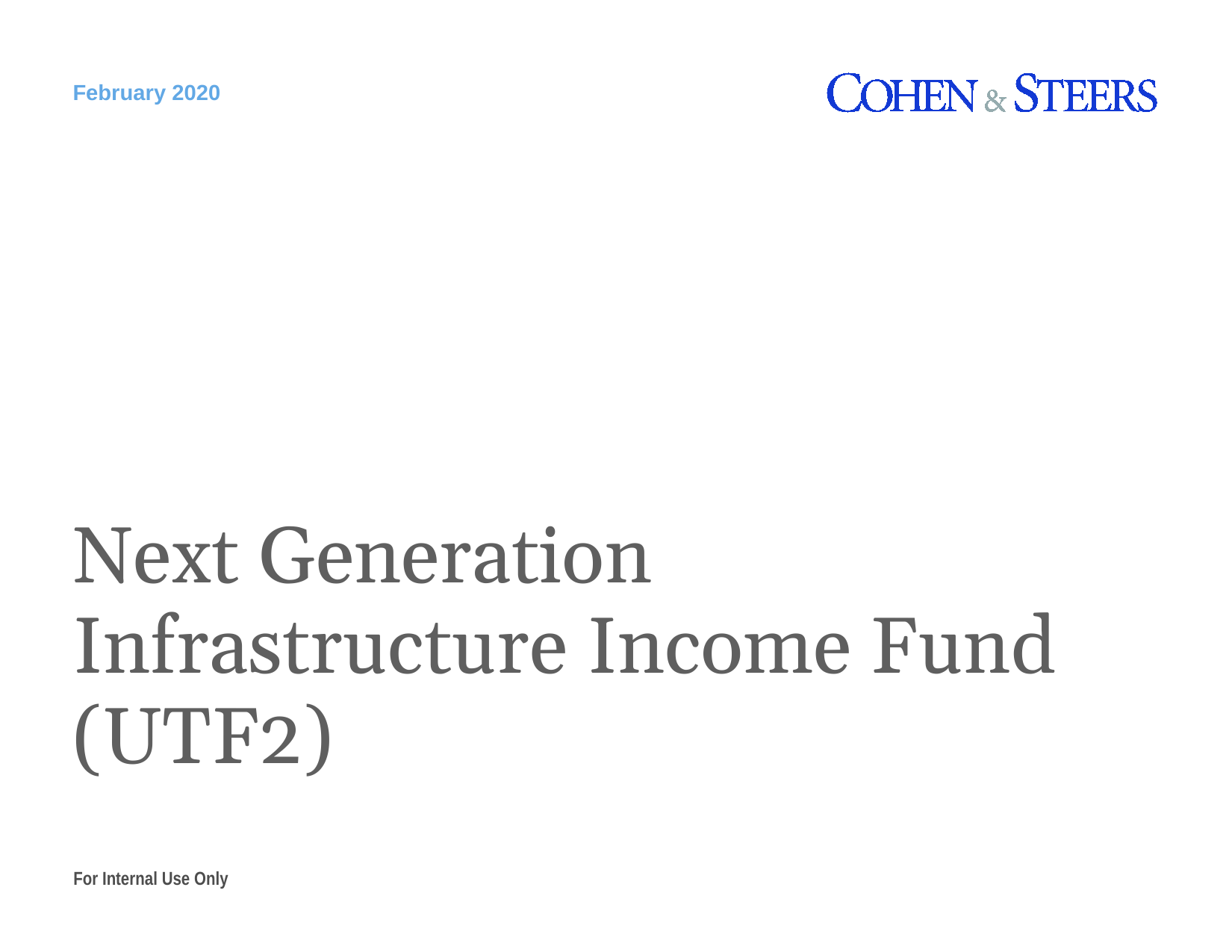

February 2020

# Next Generation Infrastructure Income Fund (UTF2)
For Internal Use Only